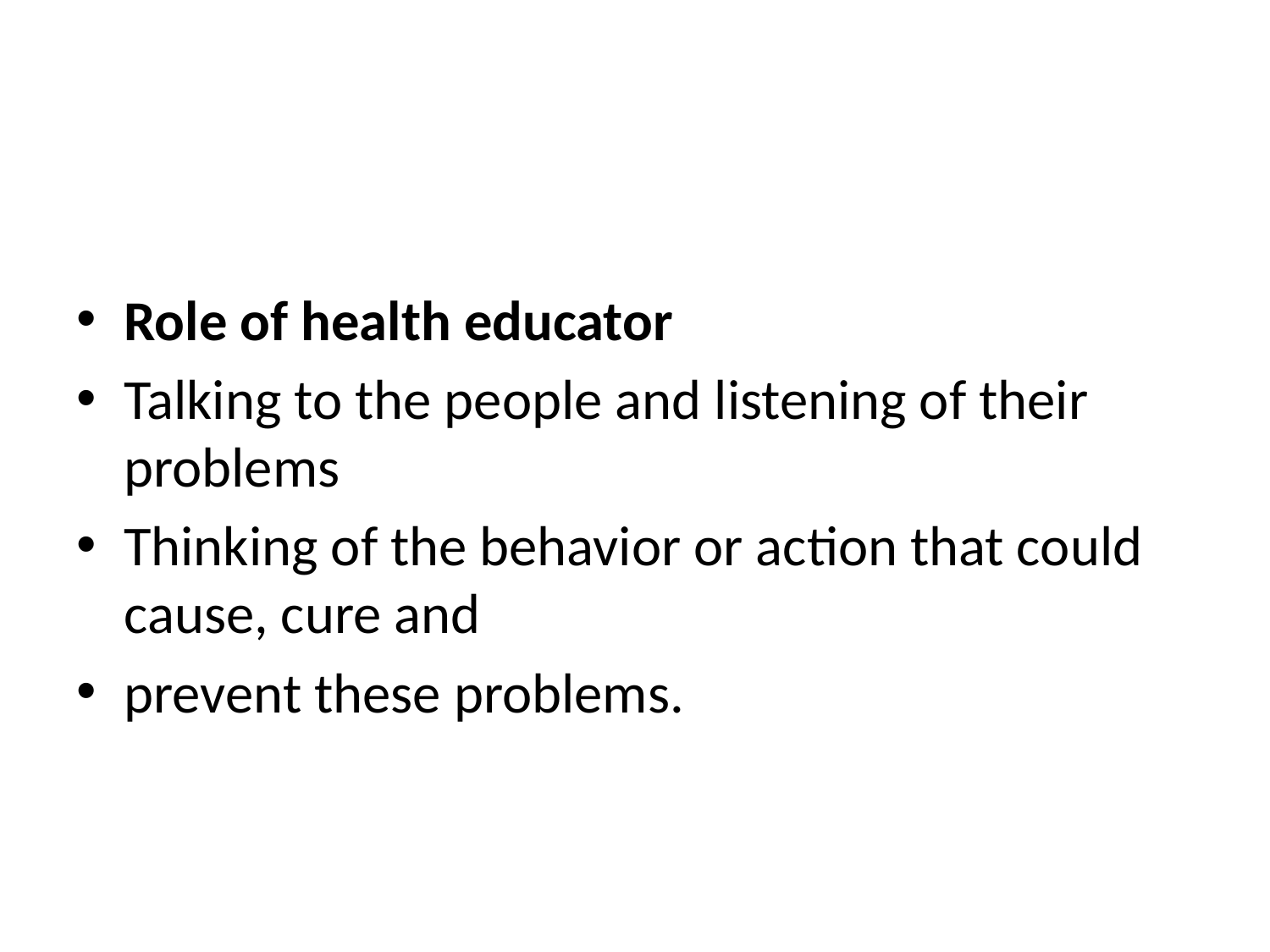

Role of health educator
Talking to the people and listening of their problems
Thinking of the behavior or action that could cause, cure and
prevent these problems.